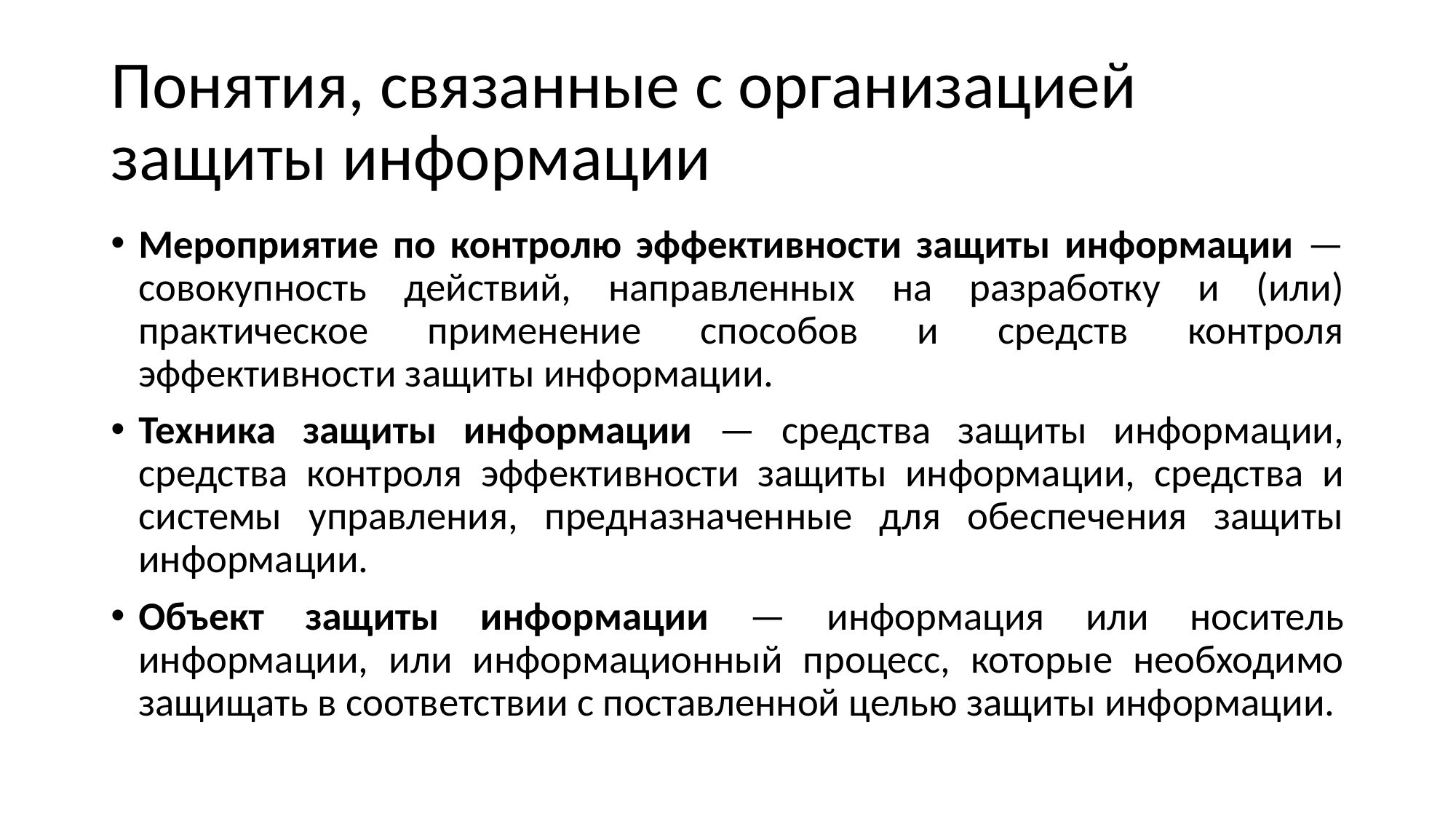

# Понятия, связанные с организацией защиты информации
Мероприятие по контролю эффективности защиты информации — совокупность действий, направленных на разработку и (или) практическое применение способов и средств контроля эффективности защиты информации.
Техника защиты информации — средства защиты информации, средства контроля эффективности защиты информации, средства и системы управления, предназначенные для обеспечения защиты информации.
Объект защиты информации — информация или носитель информации, или информационный процесс, которые необходимо защищать в соответствии с поставленной целью защиты информации.